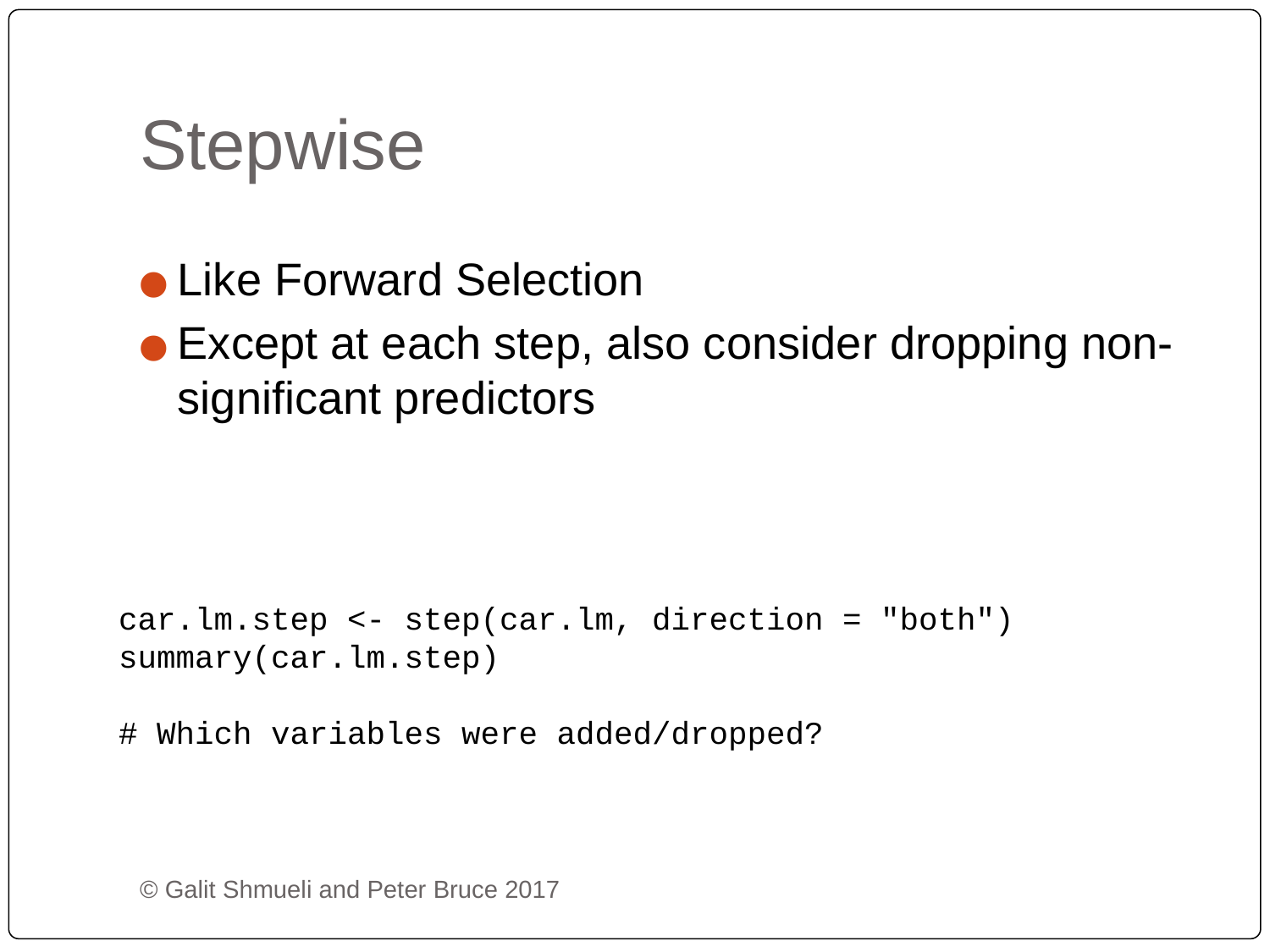

# Stepwise
Like Forward Selection
Except at each step, also consider dropping non-significant predictors
car.lm.step <- step(car.lm, direction = "both")
summary(car.lm.step)

# Which variables were added/dropped?
© Galit Shmueli and Peter Bruce 2017